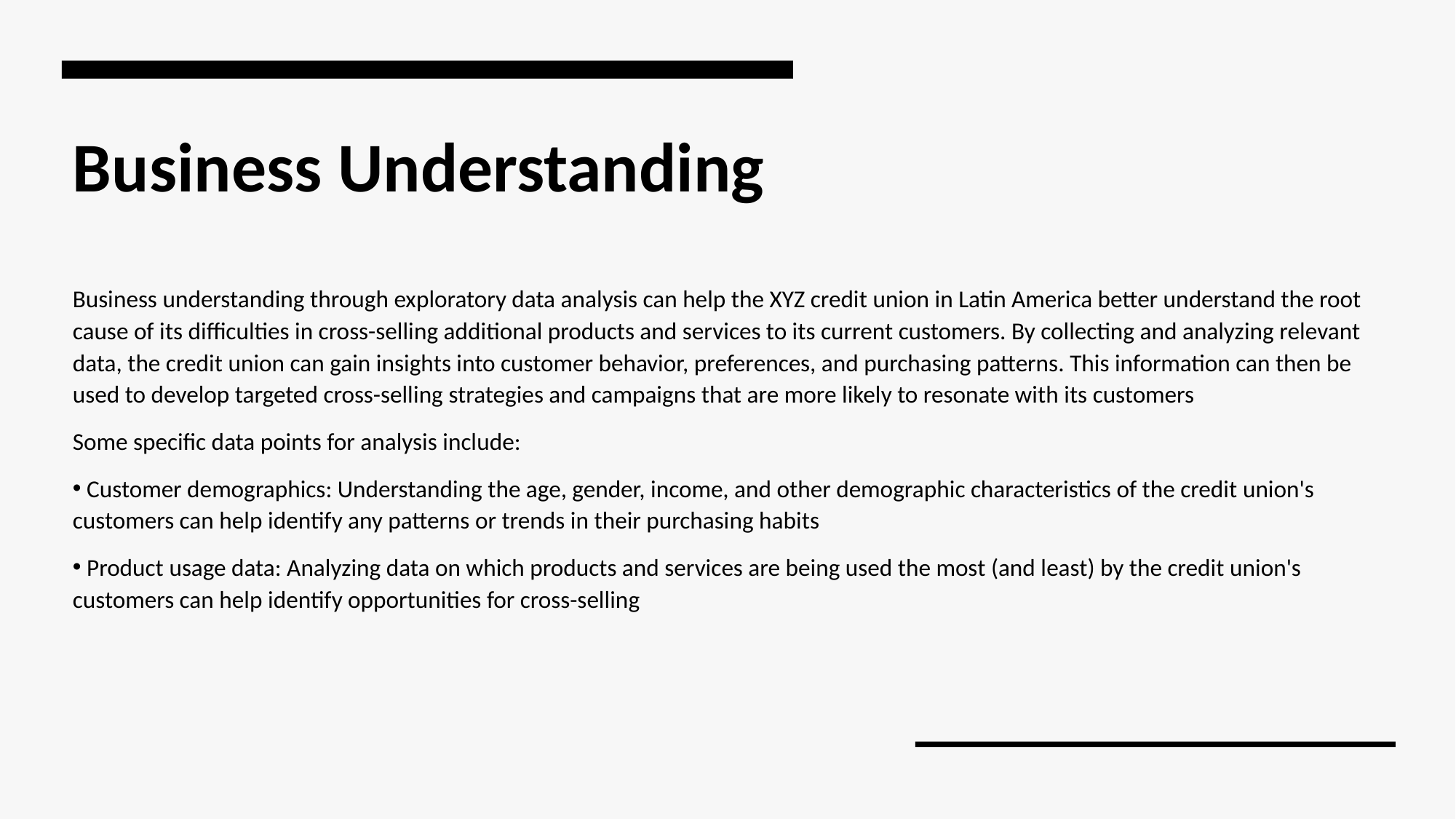

# Business Understanding
Business understanding through exploratory data analysis can help the XYZ credit union in Latin America better understand the root cause of its difficulties in cross-selling additional products and services to its current customers. By collecting and analyzing relevant data, the credit union can gain insights into customer behavior, preferences, and purchasing patterns. This information can then be used to develop targeted cross-selling strategies and campaigns that are more likely to resonate with its customers
Some specific data points for analysis include:
 Customer demographics: Understanding the age, gender, income, and other demographic characteristics of the credit union's customers can help identify any patterns or trends in their purchasing habits
 Product usage data: Analyzing data on which products and services are being used the most (and least) by the credit union's customers can help identify opportunities for cross-selling